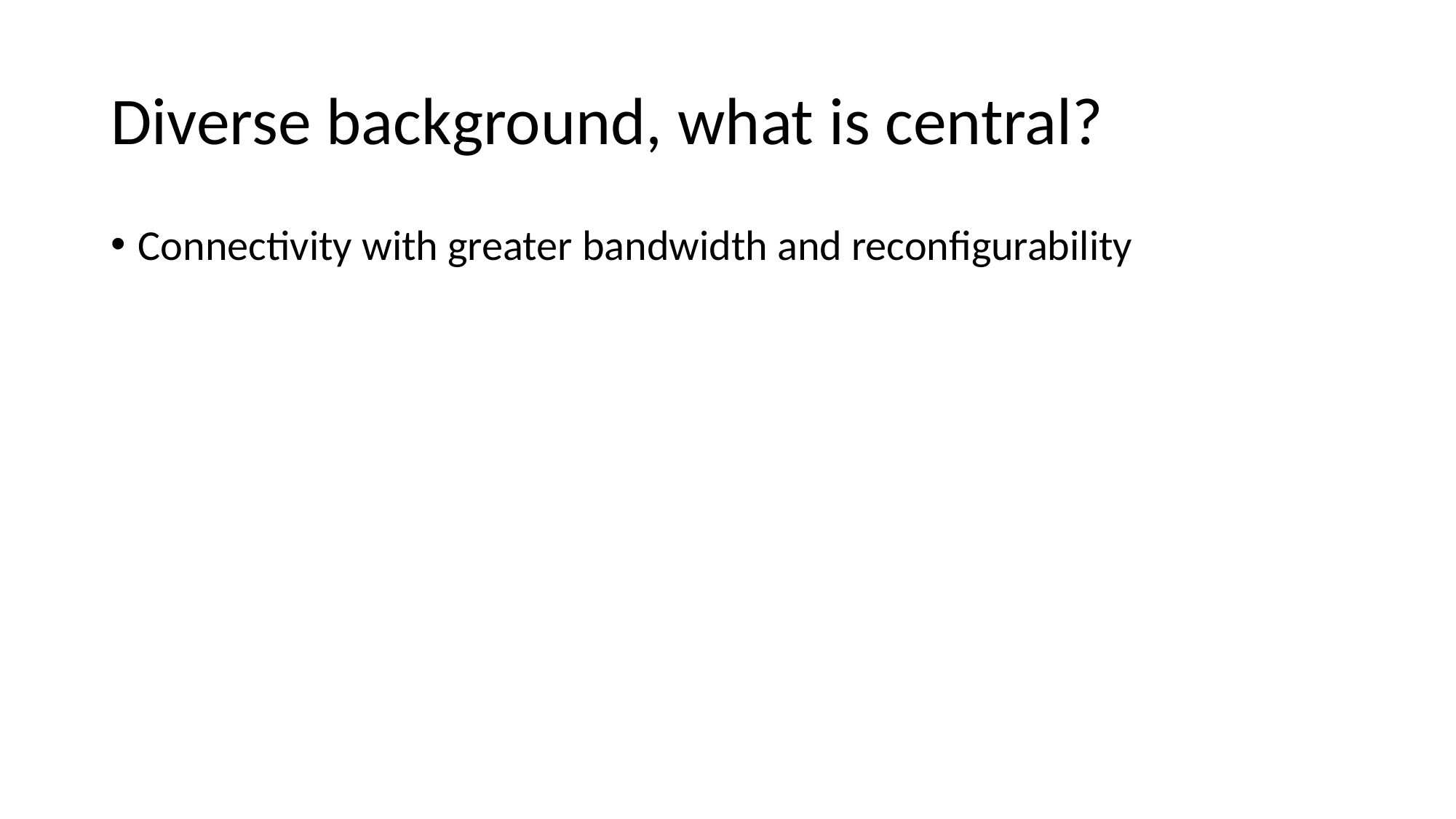

# Diverse background, what is central?
Connectivity with greater bandwidth and reconfigurability